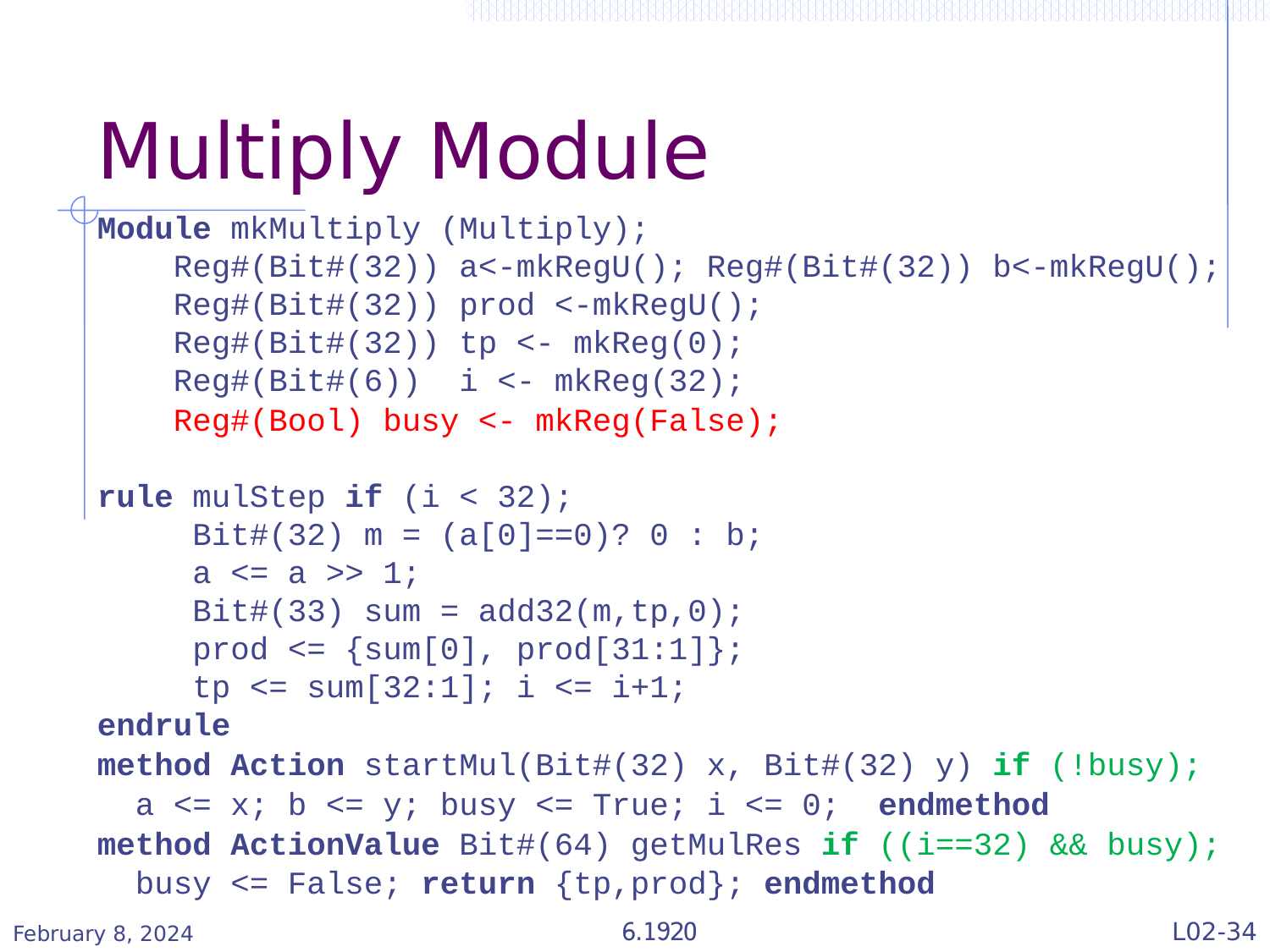

# Multiply Module
Module mkMultiply (Multiply);
    Reg#(Bit#(32)) a<-mkRegU(); Reg#(Bit#(32)) b<-mkRegU();
    Reg#(Bit#(32)) prod <-mkRegU();
    Reg#(Bit#(32)) tp <- mkReg(0);
    Reg#(Bit#(6))  i <- mkReg(32);
    Reg#(Bool) busy <- mkReg(False);
rule mulStep if (i < 32);
     Bit#(32) m = (a[0]==0)? 0 : b;
     a <= a >> 1;
     Bit#(33) sum = add32(m,tp,0);
     prod <= {sum[0], prod[31:1]};
     tp <= sum[32:1]; i <= i+1;
endrule
method Action startMul(Bit#(32) x, Bit#(32) y) if (!busy);
  a <= x; b <= y; busy <= True; i <= 0;  endmethod
method ActionValue Bit#(64) getMulRes if ((i==32) && busy);
  busy <= False; return {tp,prod}; endmethod
February 8, 2024
6.1920
L02-34